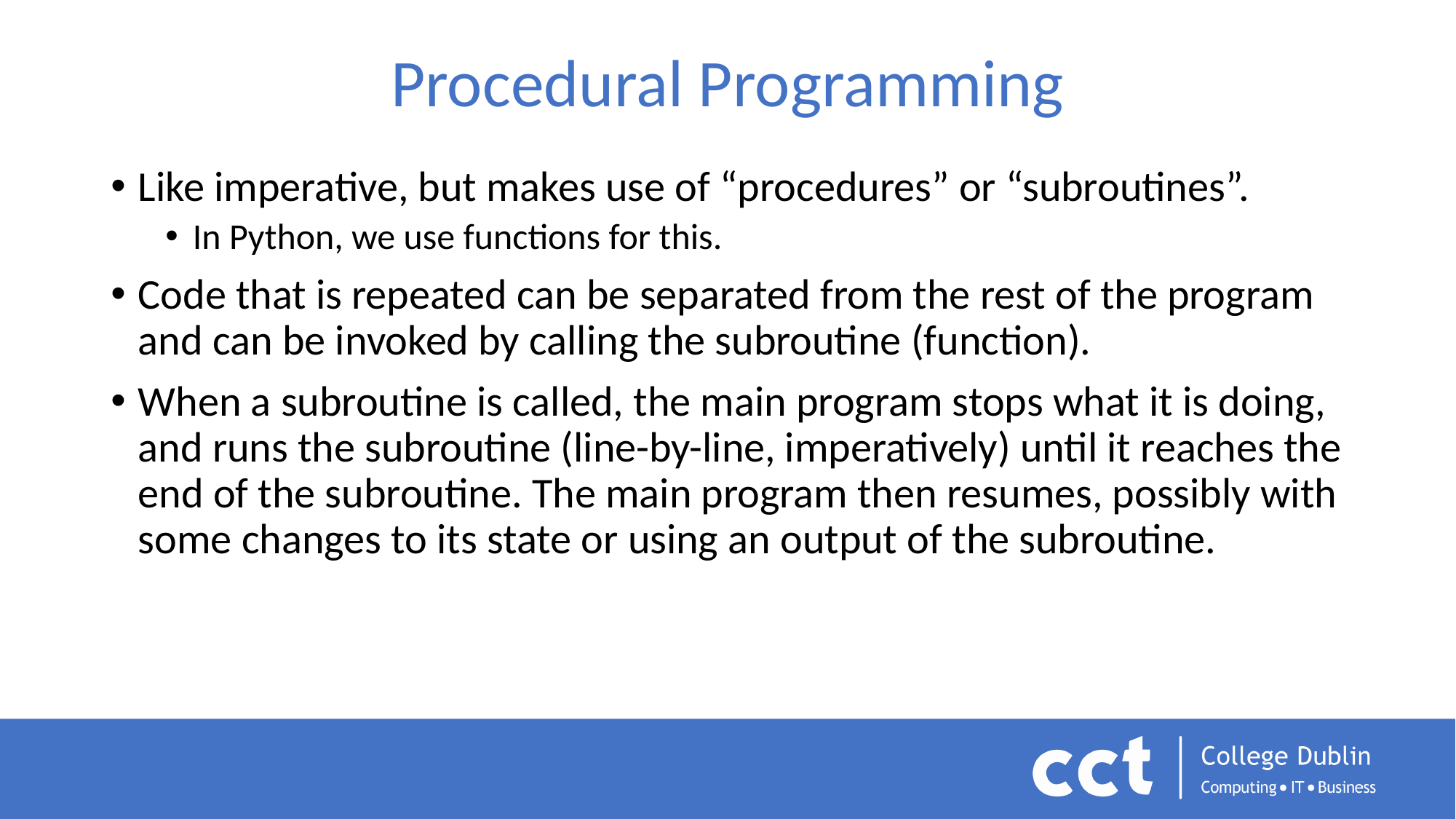

# Procedural Programming
Like imperative, but makes use of “procedures” or “subroutines”.
In Python, we use functions for this.
Code that is repeated can be separated from the rest of the program and can be invoked by calling the subroutine (function).
When a subroutine is called, the main program stops what it is doing, and runs the subroutine (line-by-line, imperatively) until it reaches the end of the subroutine. The main program then resumes, possibly with some changes to its state or using an output of the subroutine.